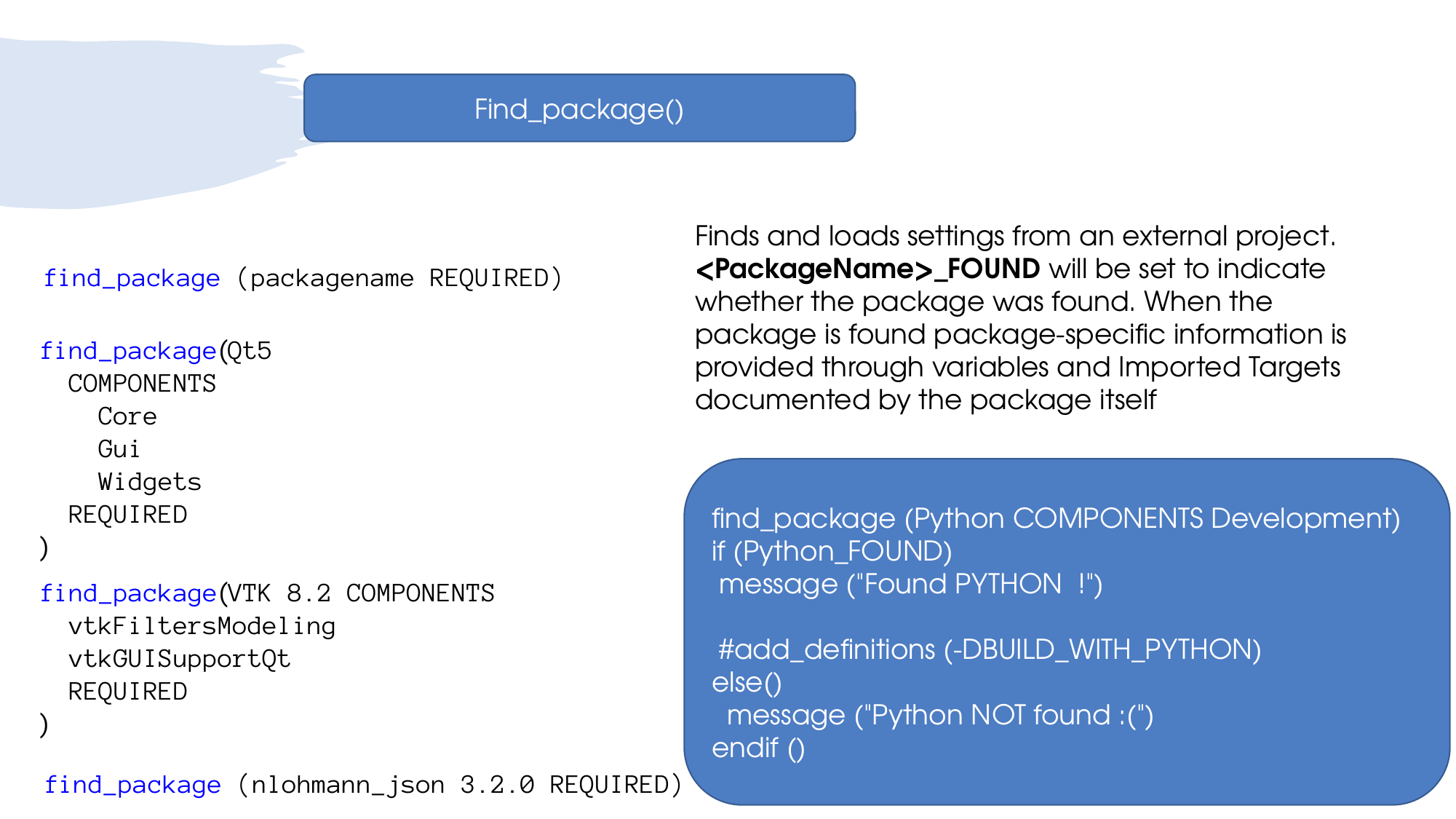

Find_package()
Finds and loads settings from an external project. <PackageName>_FOUND will be set to indicate whether the package was found. When the package is found package-specific information is provided through variables and Imported Targets documented by the package itself

find_package (packagename REQUIRED)
find_package(Qt5
  COMPONENTS
    Core
    Gui
    Widgets
  REQUIRED
)
find_package (Python COMPONENTS Development)
if (Python_FOUND)
 message ("Found PYTHON  !")

 #add_definitions (-DBUILD_WITH_PYTHON)
else()
  message ("Python NOT found :(")
endif ()
find_package(VTK 8.2 COMPONENTS
  vtkFiltersModeling
  vtkGUISupportQt
  REQUIRED
)
find_package (nlohmann_json 3.2.0 REQUIRED)